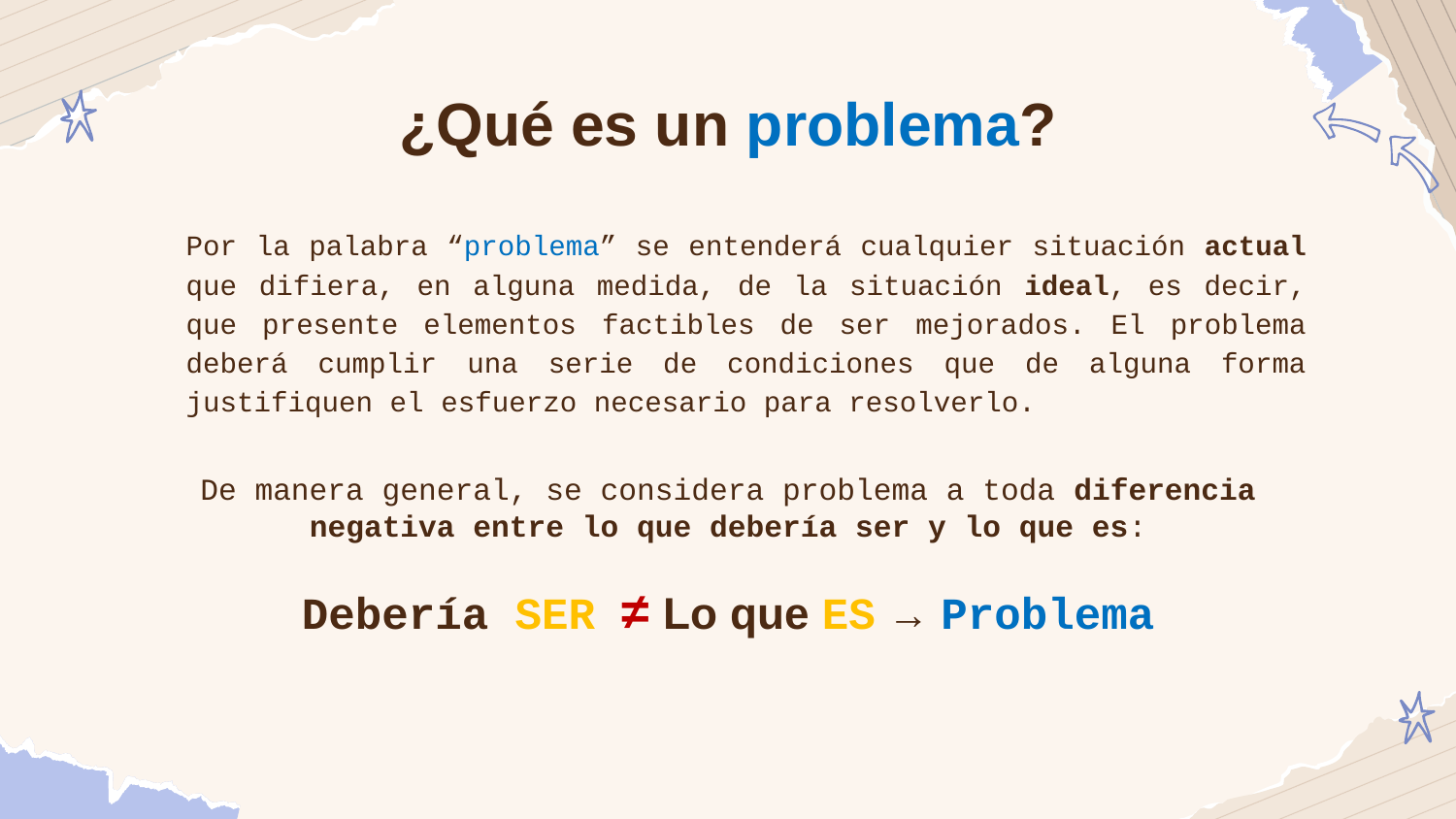

# ¿Qué es un problema?
Por la palabra “problema” se entenderá cualquier situación actual que difiera, en alguna medida, de la situación ideal, es decir, que presente elementos factibles de ser mejorados. El problema deberá cumplir una serie de condiciones que de alguna forma justifiquen el esfuerzo necesario para resolverlo.

De manera general, se considera problema a toda diferencia negativa entre lo que debería ser y lo que es:

Debería SER ≠ Lo que ES → Problema